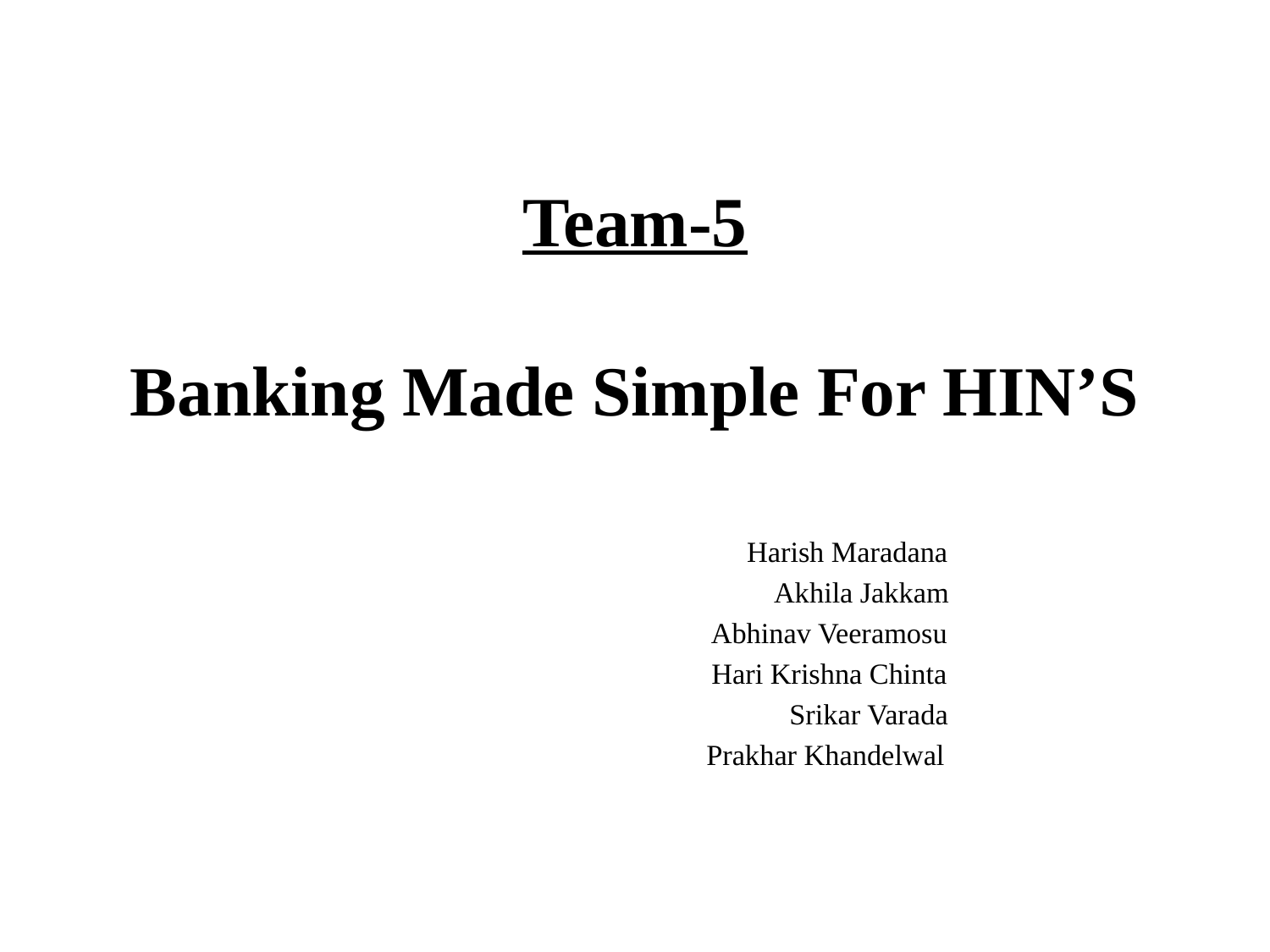

# Team-5 Banking Made Simple For HIN’S

                                                           Harish Maradana
                                                               Akhila Jakkam
                                                      Abhinav Veeramosu
                                                      Hari Krishna Chinta
                                                                 Srikar Varada
                                                     Prakhar Khandelwal